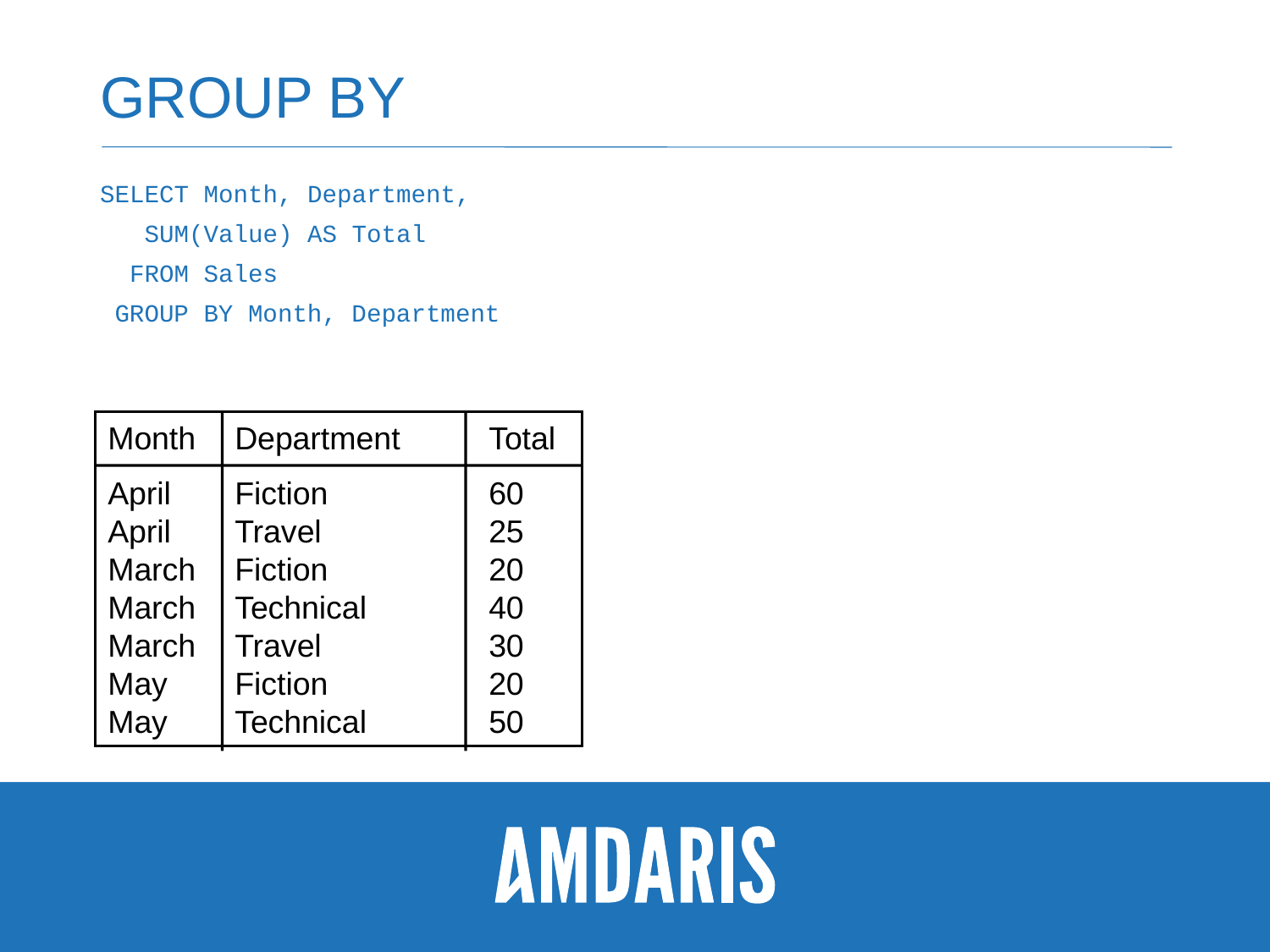

# GROUP BY
SELECT Month, Department,
   SUM(Value) AS Total
  FROM Sales
 GROUP BY Month, Department
Month	Department	Total

April	Fiction		60
April	Travel		25
March	Fiction		20
March	Technical	40
March	Travel		30
May	Fiction		20
May	Technical	50